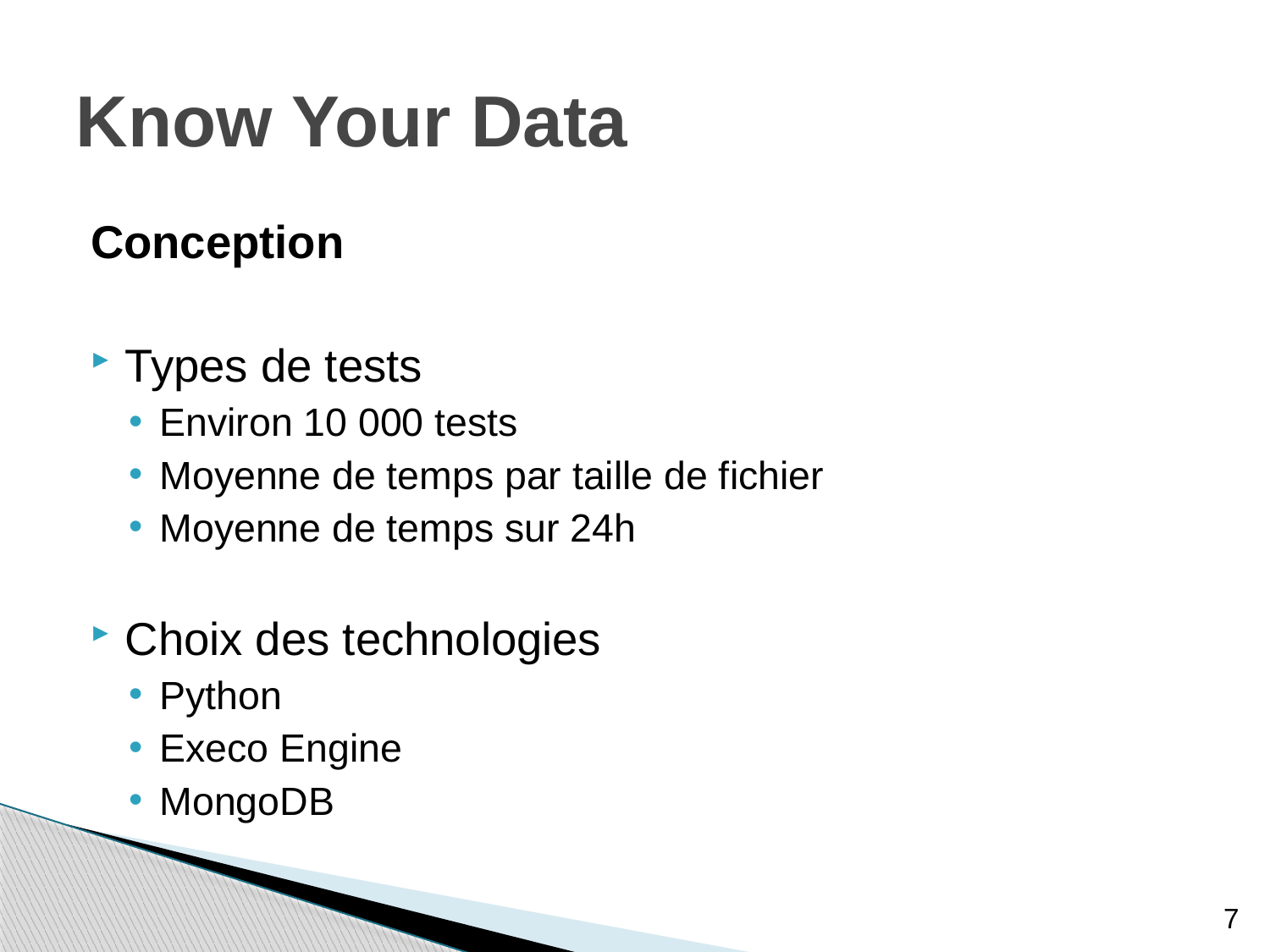

# Know Your Data
Conception

Types de tests
Environ 10 000 tests
Moyenne de temps par taille de fichier
Moyenne de temps sur 24h

Choix des technologies
Python
Execo Engine
MongoDB

7